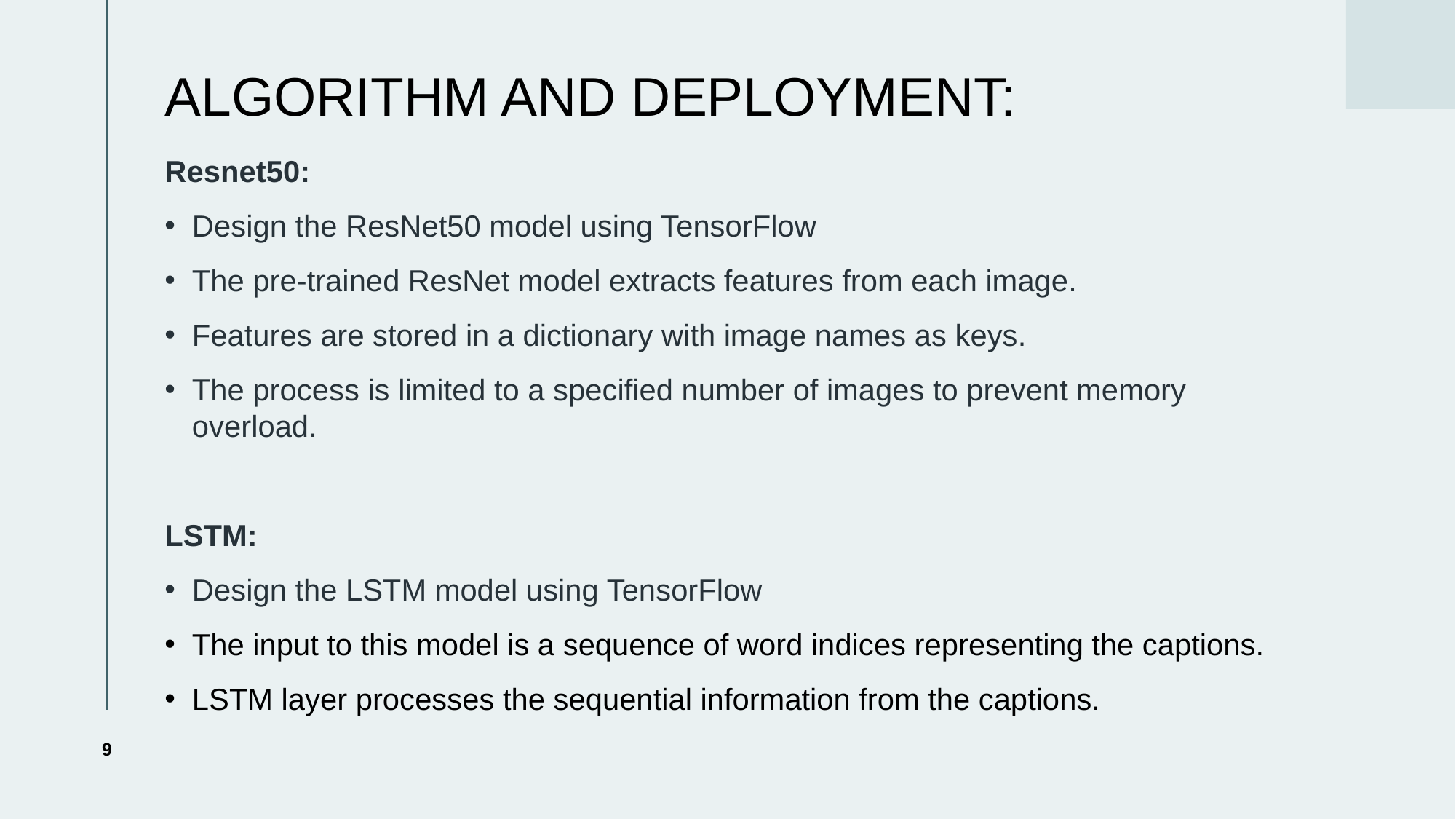

# ALGORITHM AND DEPLOYMENT:
Resnet50:
Design the ResNet50 model using TensorFlow
The pre-trained ResNet model extracts features from each image.
Features are stored in a dictionary with image names as keys.
The process is limited to a specified number of images to prevent memory overload.

LSTM:
Design the LSTM model using TensorFlow
The input to this model is a sequence of word indices representing the captions.
LSTM layer processes the sequential information from the captions.

9